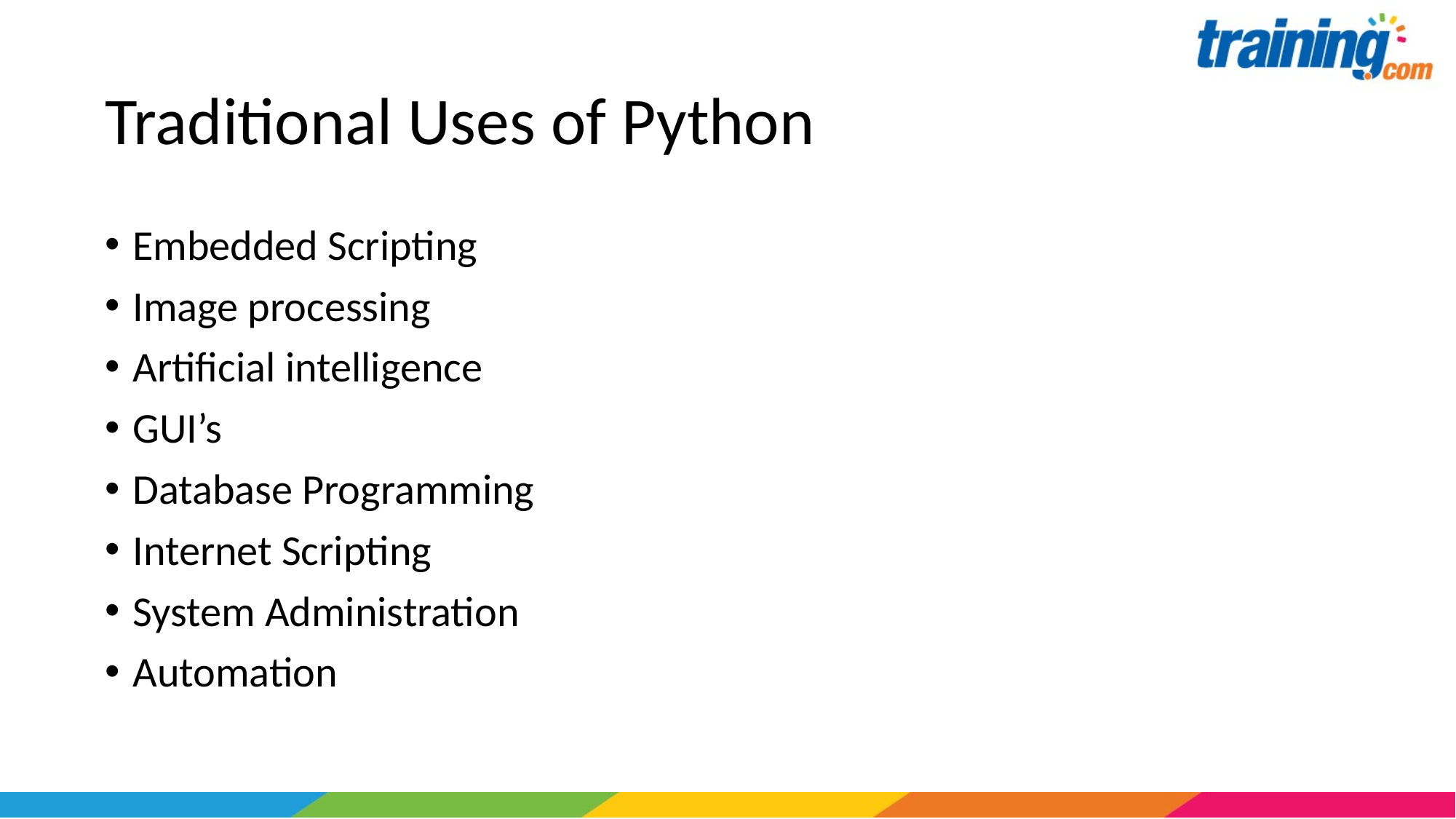

# Traditional Uses of Python
Embedded Scripting
Image processing
Artificial intelligence
GUI’s
Database Programming
Internet Scripting
System Administration
Automation